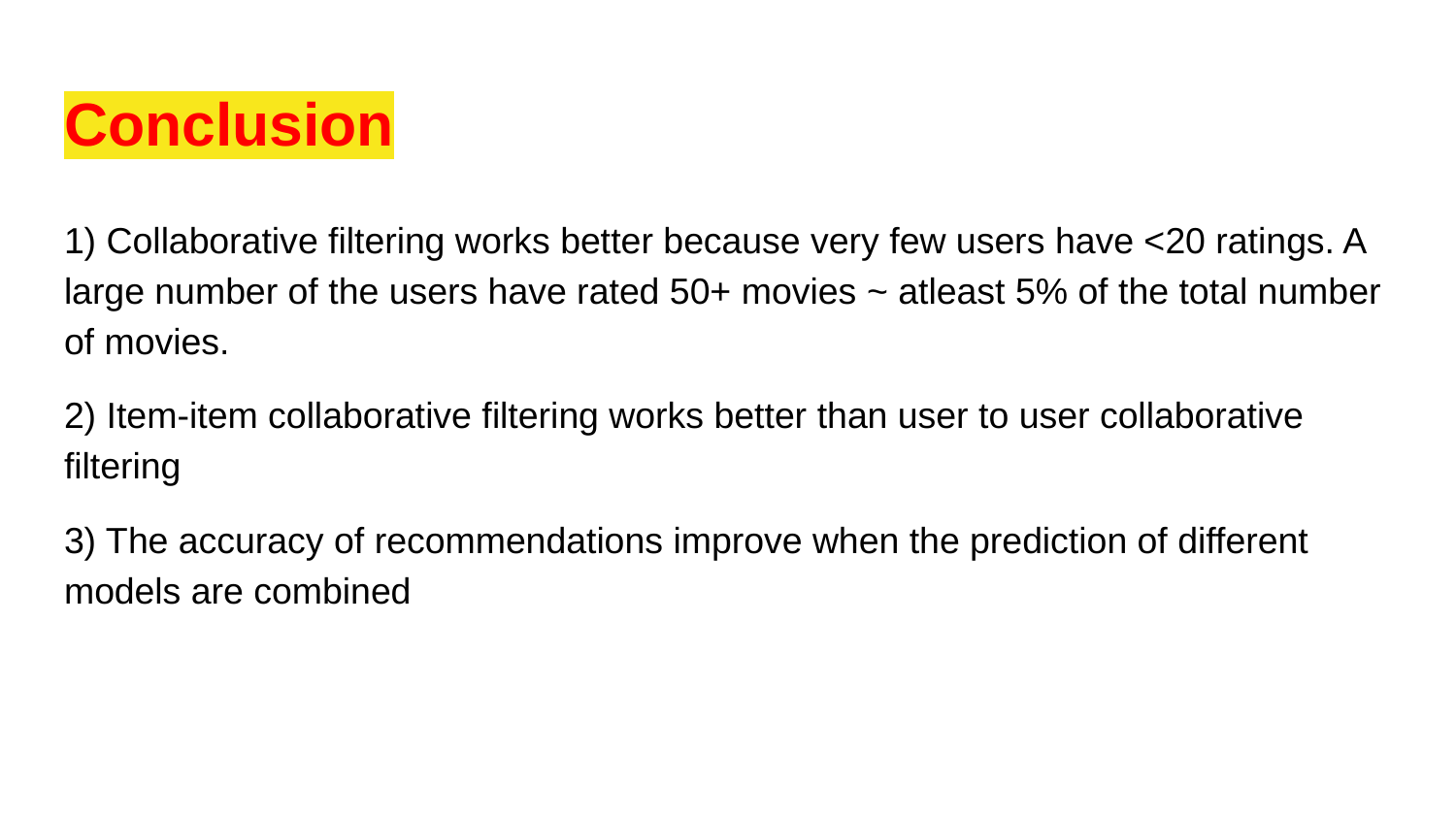

# Conclusion
1) Collaborative filtering works better because very few users have <20 ratings. A large number of the users have rated 50+ movies ~ atleast 5% of the total number of movies.
2) Item-item collaborative filtering works better than user to user collaborative filtering
3) The accuracy of recommendations improve when the prediction of different models are combined